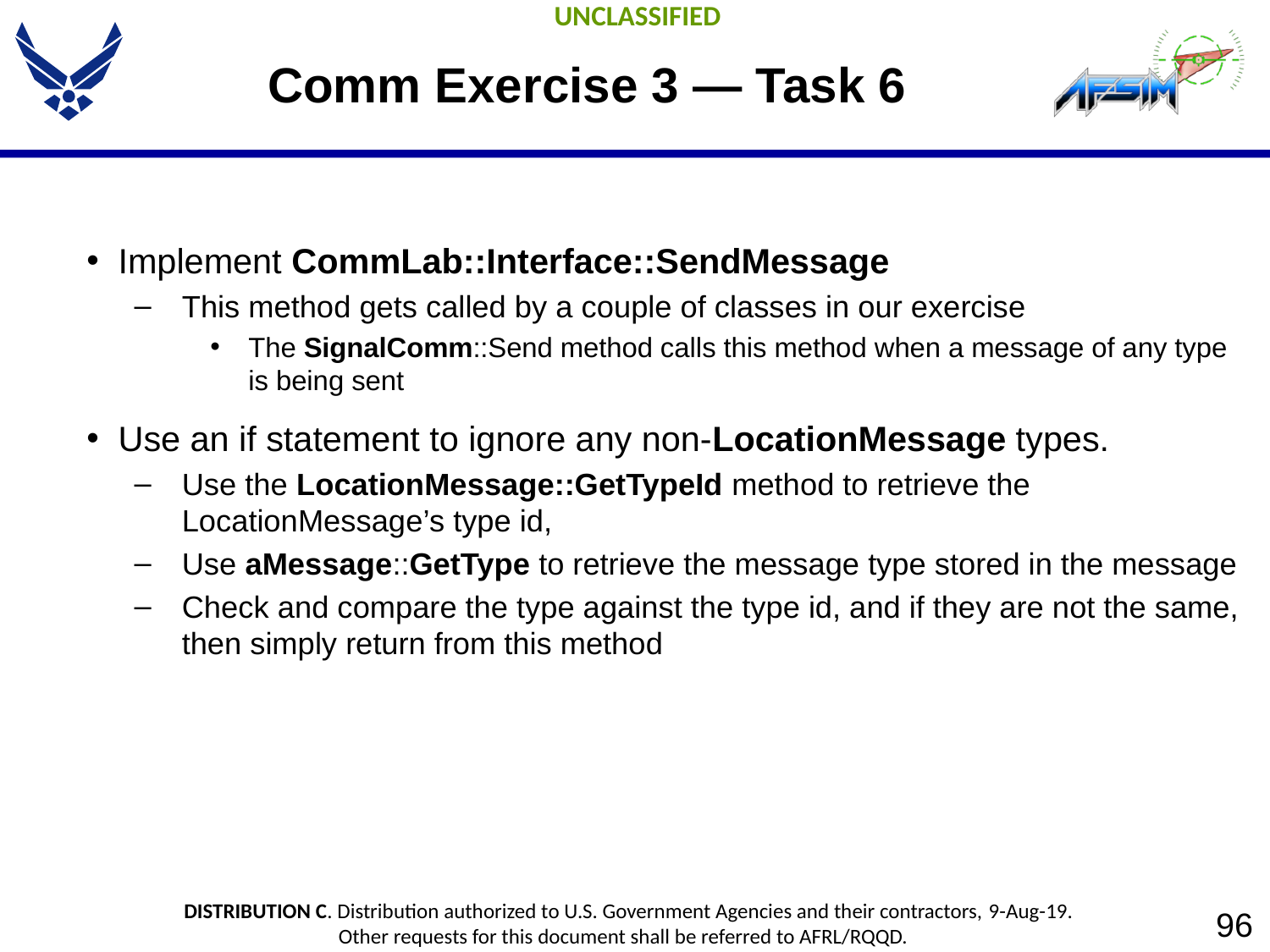

# Comm Exercise 3 — Task 6
Implement CommLab::Interface::SendMessage
This method gets called by a couple of classes in our exercise
The SignalComm::Send method calls this method when a message of any type is being sent
Use an if statement to ignore any non-LocationMessage types.
Use the LocationMessage::GetTypeId method to retrieve the LocationMessage’s type id,
Use aMessage::GetType to retrieve the message type stored in the message
Check and compare the type against the type id, and if they are not the same, then simply return from this method